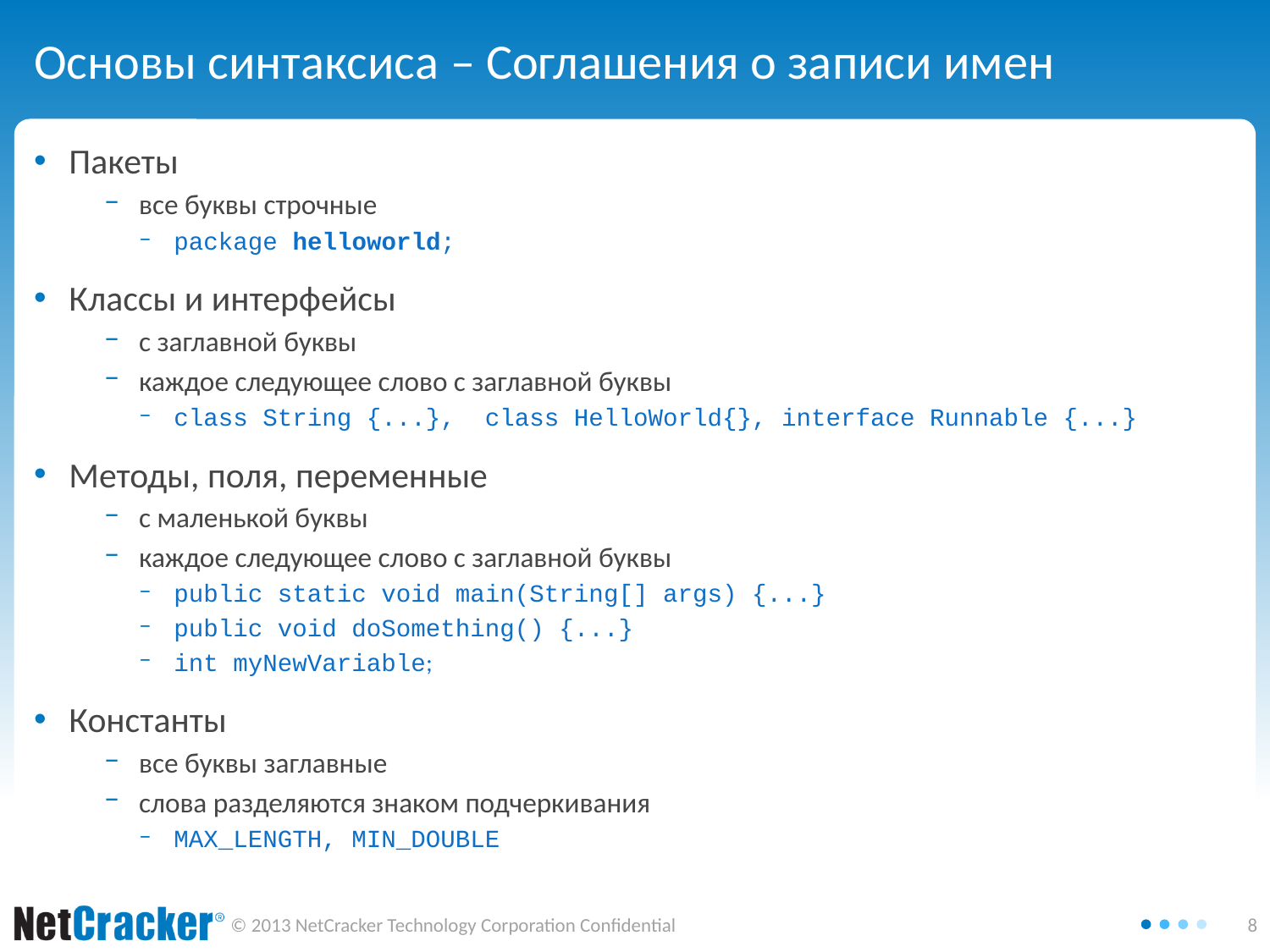

# Основы синтаксиса – Соглашения о записи имен
Пакеты
все буквы строчные
package helloworld;
Классы и интерфейсы
c заглавной буквы
каждое следующее слово с заглавной буквы
class String {...},  class HelloWorld{}, interface Runnable {...}
Методы, поля, переменные
с маленькой буквы
каждое следующее слово с заглавной буквы
public static void main(String[] args) {...}
public void doSomething() {...}
int myNewVariable;
Константы
все буквы заглавные
слова разделяются знаком подчеркивания
MAX_LENGTH, MIN_DOUBLE